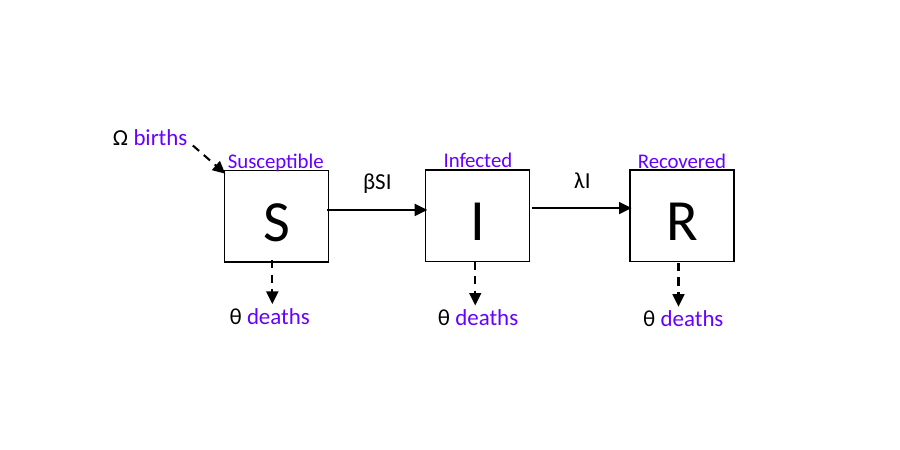

Ω births
Infected
Susceptible
Recovered
λI
βSI
I
R
S
θ deaths
θ deaths
θ deaths